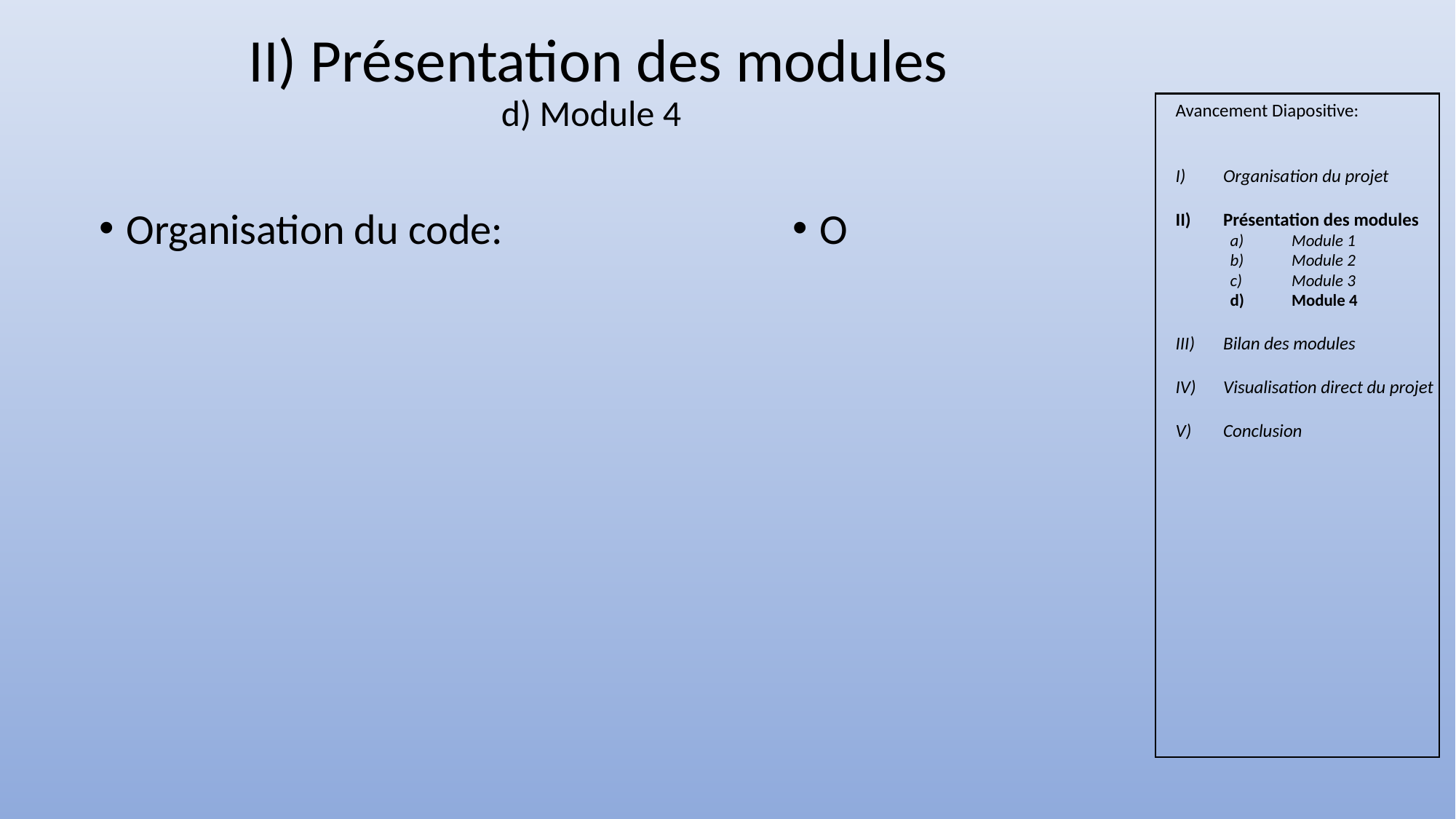

II) Présentation des modules
d) Module 4

Avancement Diapositive:

Organisation du projet

Présentation des modules
Module 1
Module 2
Module 3
Module 4

Bilan des modules

Visualisation direct du projet

Conclusion
Organisation du code:
O